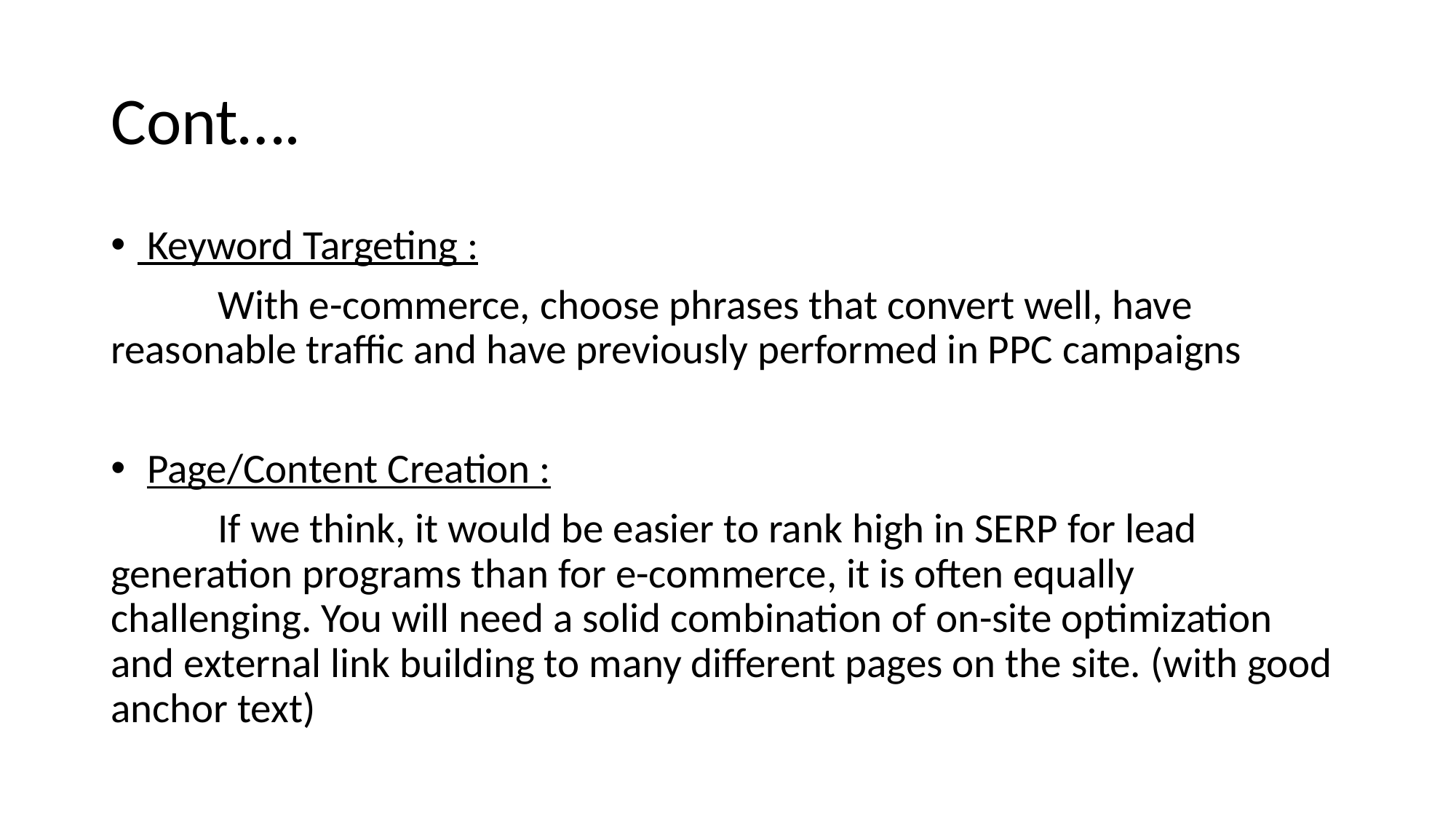

# Cont….
 Keyword Targeting :
	With e-commerce, choose phrases that convert well, have reasonable traffic and have previously performed in PPC campaigns

 Page/Content Creation :
	If we think, it would be easier to rank high in SERP for lead generation programs than for e-commerce, it is often equally challenging. You will need a solid combination of on-site optimization and external link building to many different pages on the site. (with good anchor text)